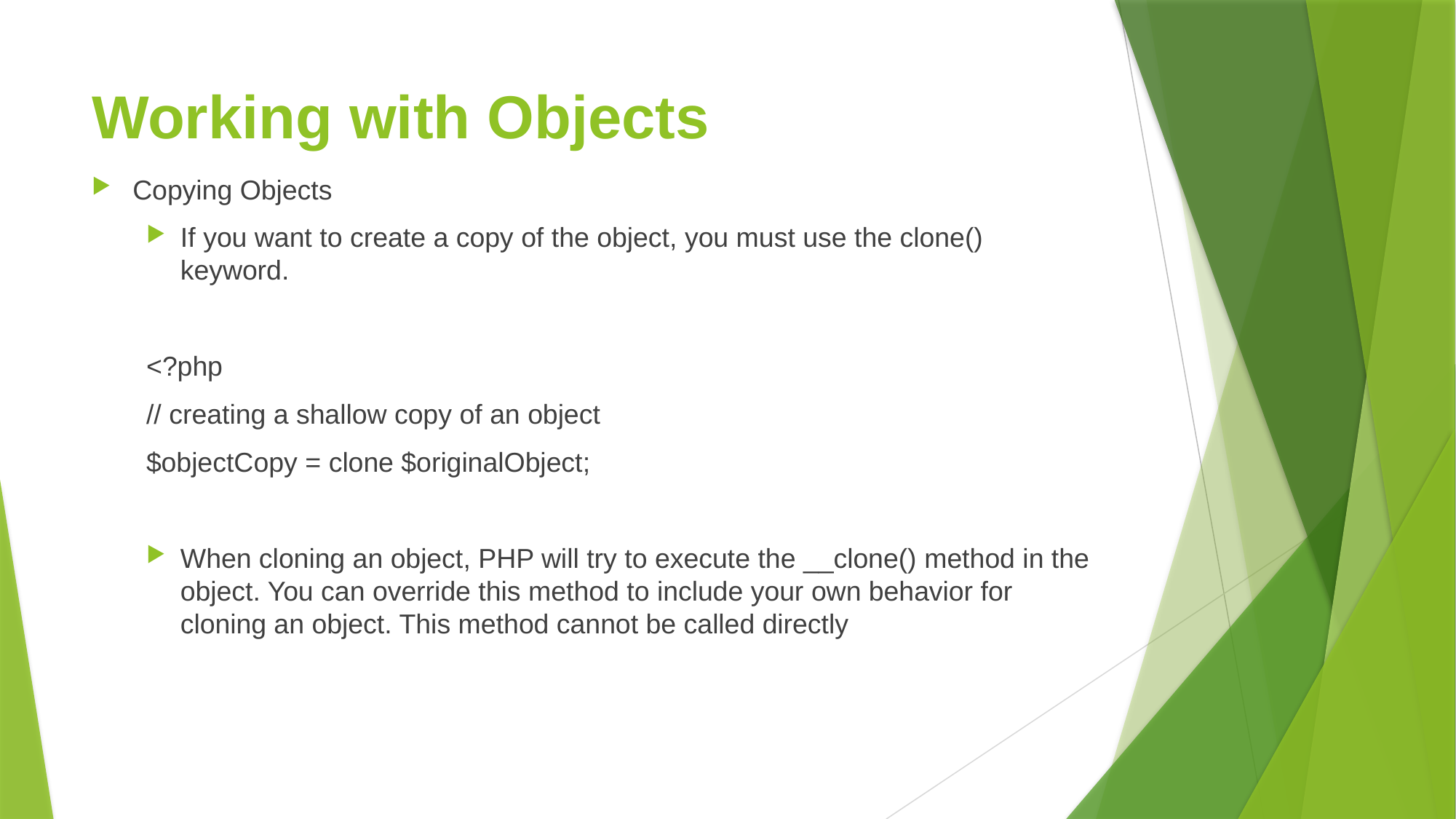

# Working with Objects
Copying Objects
If you want to create a copy of the object, you must use the clone() keyword.

<?php
// creating a shallow copy of an object
$objectCopy = clone $originalObject;

When cloning an object, PHP will try to execute the __clone() method in the object. You can override this method to include your own behavior for cloning an object. This method cannot be called directly